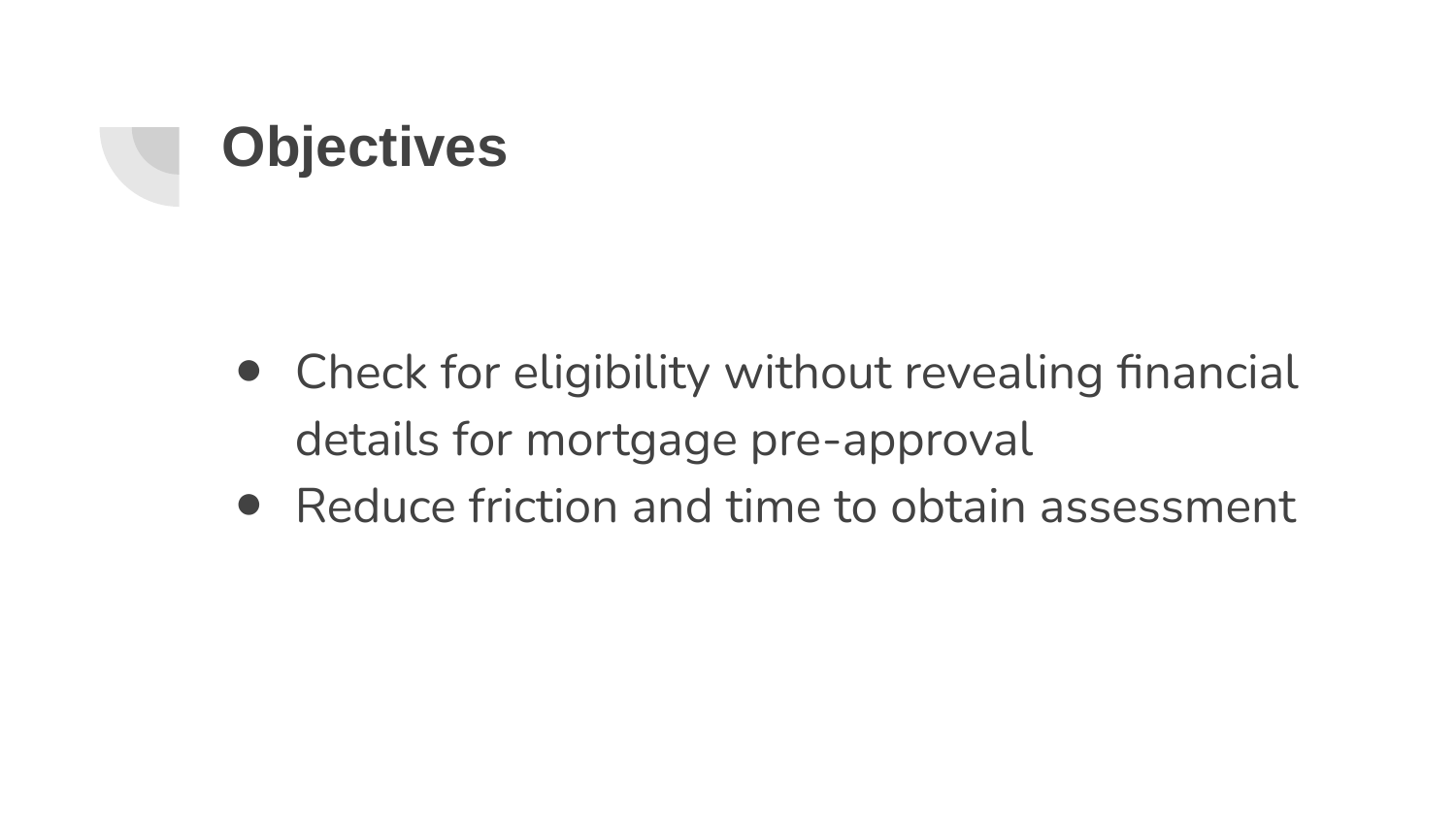

# Objectives
Check for eligibility without revealing financial details for mortgage pre-approval
Reduce friction and time to obtain assessment